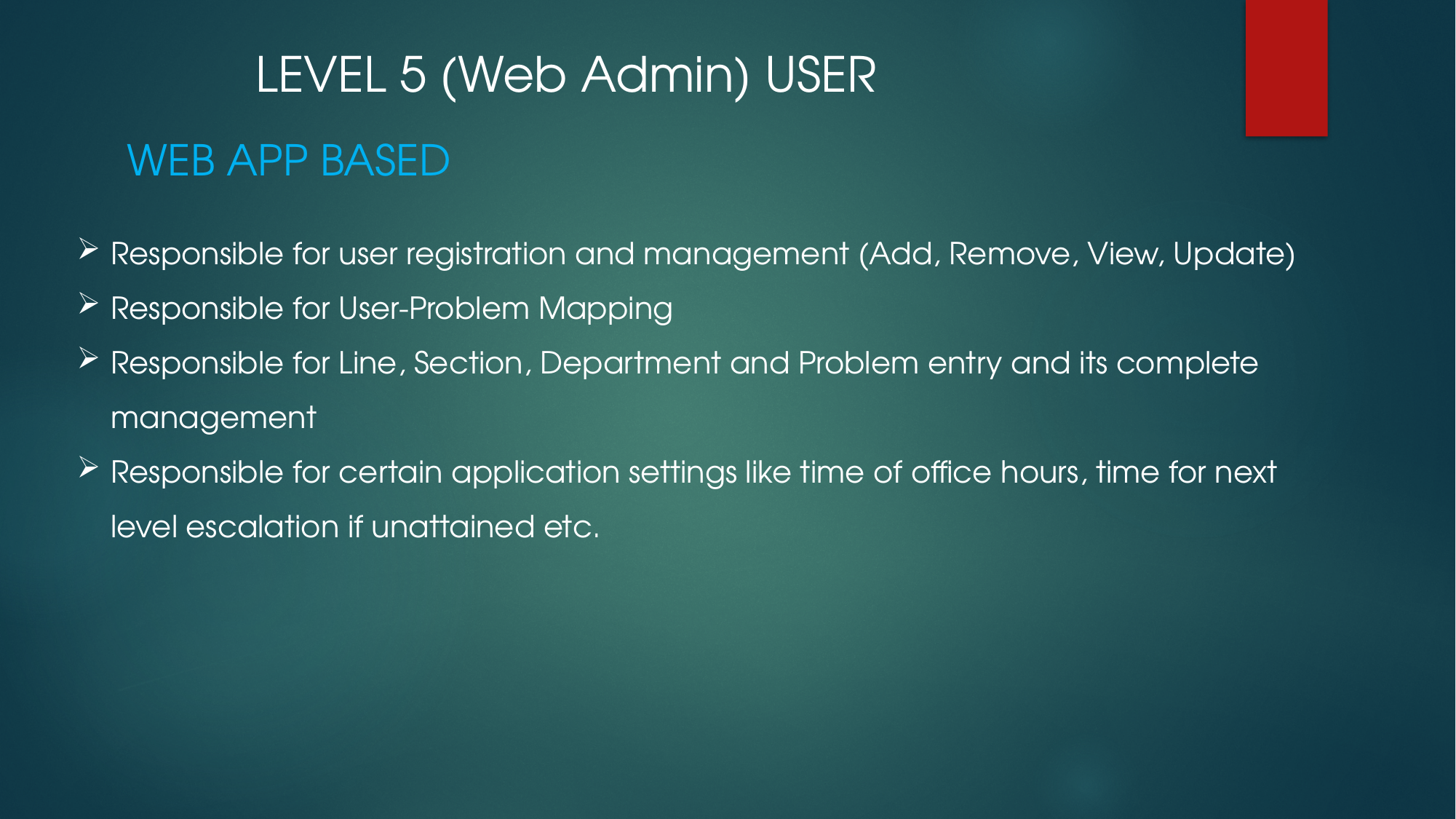

LEVEL 5 (Web Admin) USER
WEB APP BASED
Responsible for user registration and management (Add, Remove, View, Update)
Responsible for User-Problem Mapping
Responsible for Line, Section, Department and Problem entry and its complete management
Responsible for certain application settings like time of office hours, time for next level escalation if unattained etc.